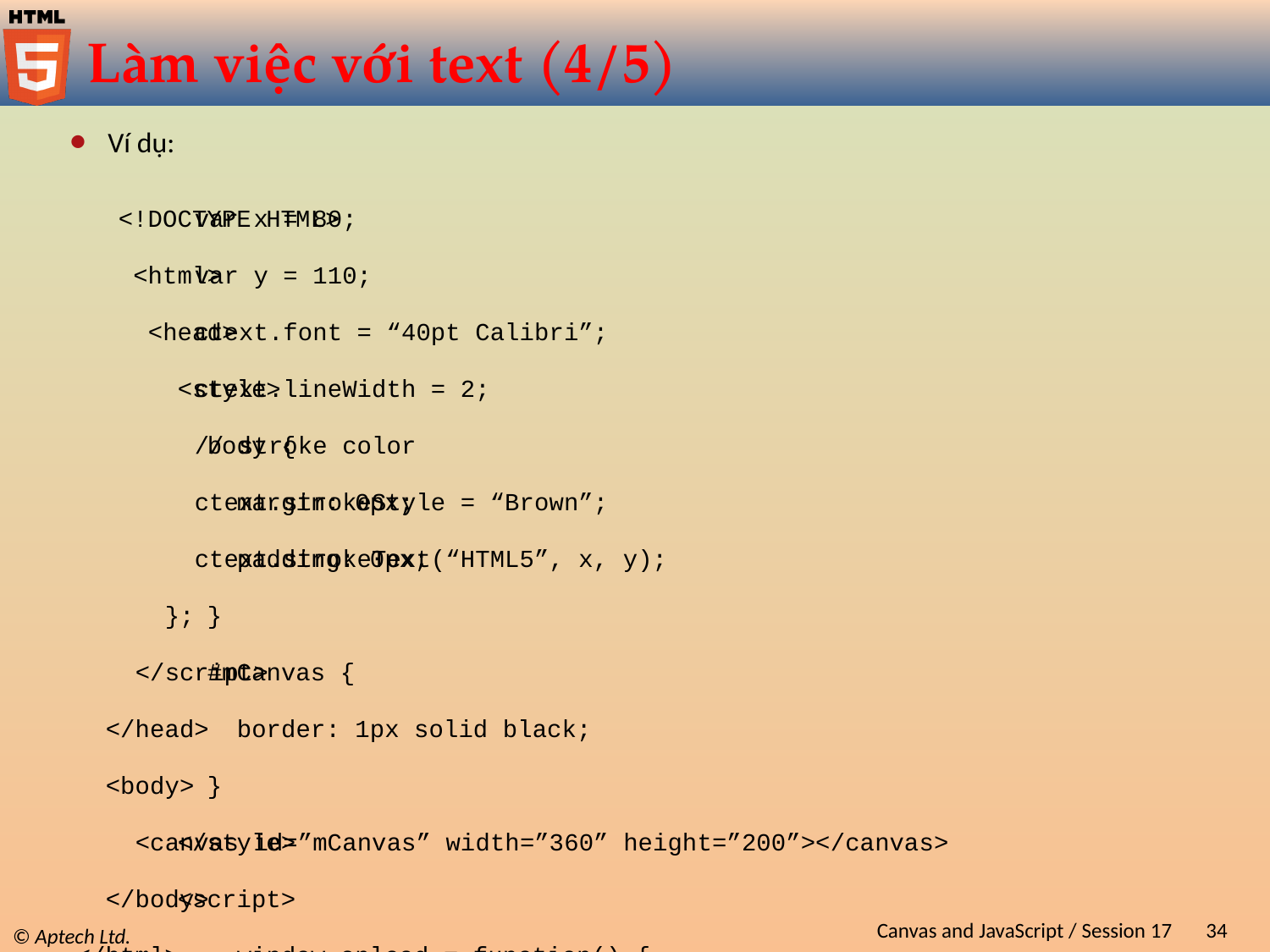

# Làm việc với text (4/5)
Ví dụ:
        var x = 80;
        var y = 110;
        ctext.font = “40pt Calibri”;
        ctext.lineWidth = 2;
        // stroke color
        ctext.strokeStyle = “Brown”;
        ctext.strokeText(“HTML5”, x, y);
      };
    </script>
  </head>
  <body>
    <canvas id=”mCanvas” width=”360” height=”200”></canvas>
  </body>
</html>
<!DOCTYPE HTML>
 <html>
  <head>
    <style>
      body {
        margin: 0px;
        padding: 0px;
      }
      #mCanvas {
        border: 1px solid black;
      }
    </style>
    <script>
        window.onload = function() {
        var canvas = document.getElementById(“mCanvas”);
        var ctext = canvas.getContext(“2d”);
Canvas and JavaScript / Session 17
34